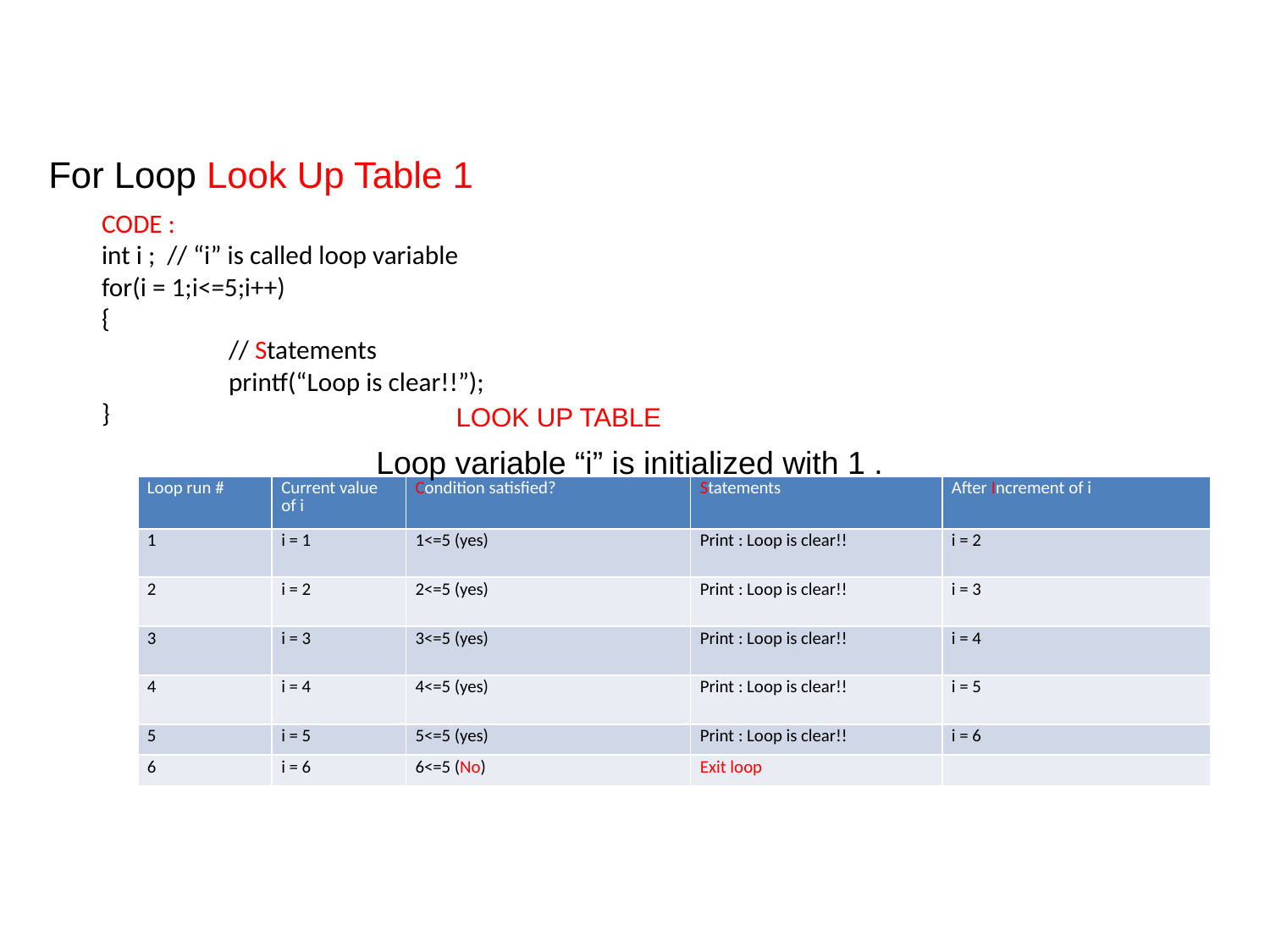

For Loop Look Up Table 1
CODE :
int i ;  // “i” is called loop variable
for(i = 1;i<=5;i++)
{
	// Statements
	printf(“Loop is clear!!”);
}
LOOK UP TABLE
Loop variable “i” is initialized with 1 .
| Loop run # | Current value of i | Condition satisfied? | Statements | After Increment of i |
| --- | --- | --- | --- | --- |
| 1 | i = 1 | 1<=5 (yes) | Print : Loop is clear!! | i = 2 |
| 2 | i = 2 | 2<=5 (yes) | Print : Loop is clear!! | i = 3 |
| 3 | i = 3 | 3<=5 (yes) | Print : Loop is clear!! | i = 4 |
| 4 | i = 4 | 4<=5 (yes) | Print : Loop is clear!! | i = 5 |
| 5 | i = 5 | 5<=5 (yes) | Print : Loop is clear!! | i = 6 |
| 6 | i = 6 | 6<=5 (No) | Exit loop |  |